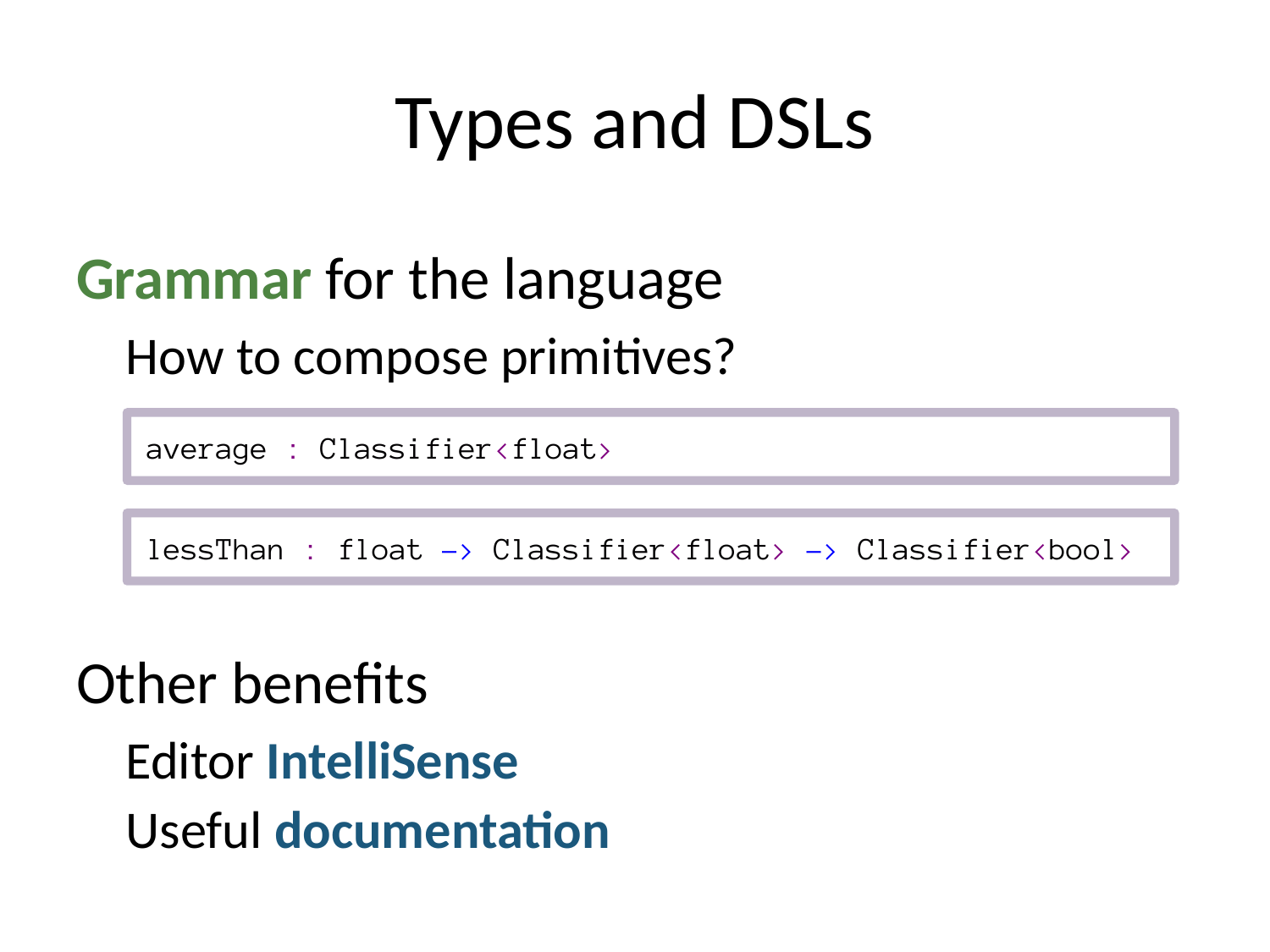

# Types and DSLs
Grammar for the language
How to compose primitives?

Other benefits
Editor IntelliSense
Useful documentation
average : Classifier<float>
lessThan : float -> Classifier<float> -> Classifier<bool>